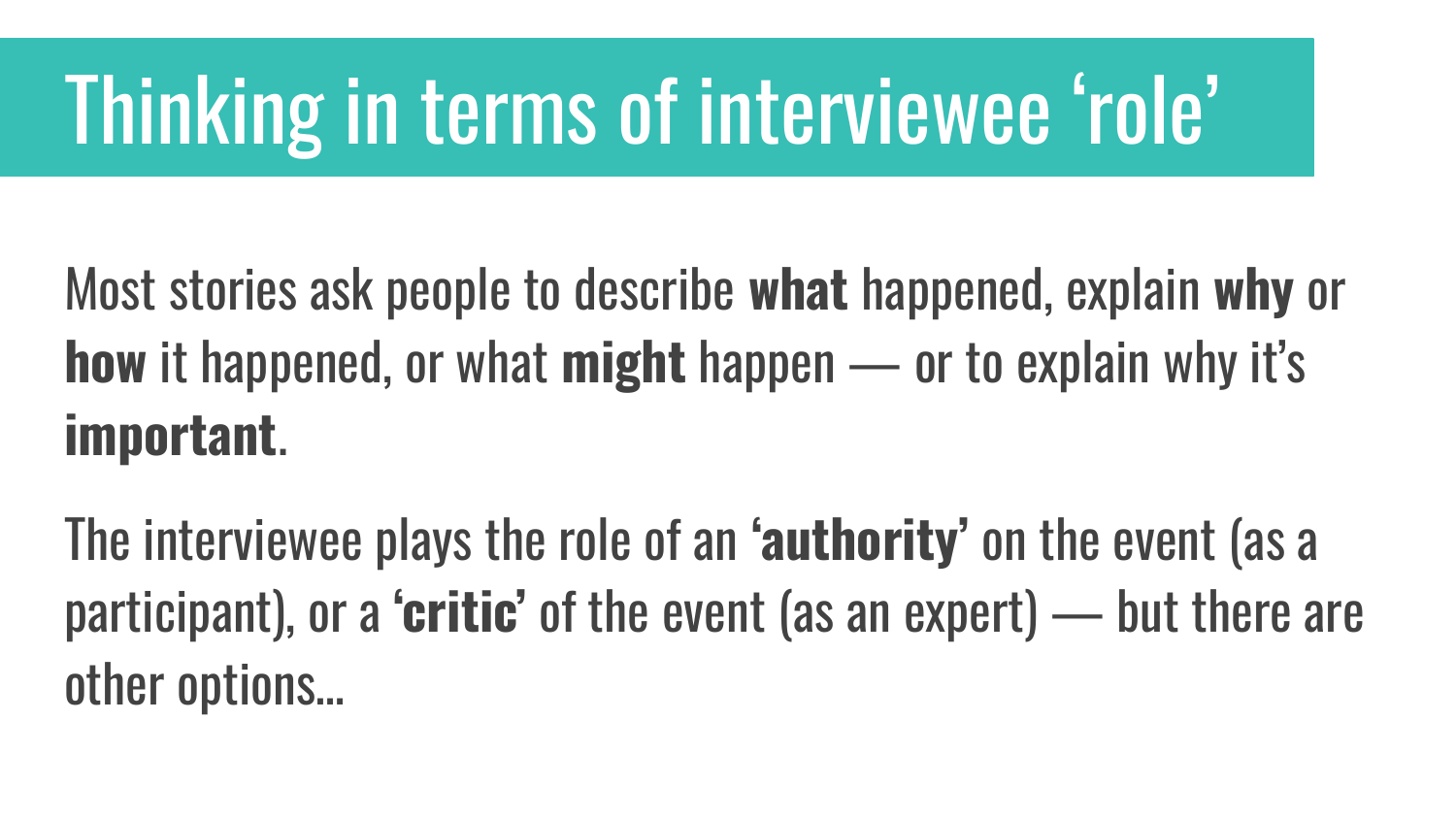

Thinking in terms of interviewee ‘role’
Most stories ask people to describe what happened, explain why or how it happened, or what might happen — or to explain why it’s important.
The interviewee plays the role of an ‘authority’ on the event (as a participant), or a ‘critic’ of the event (as an expert) — but there are other options…